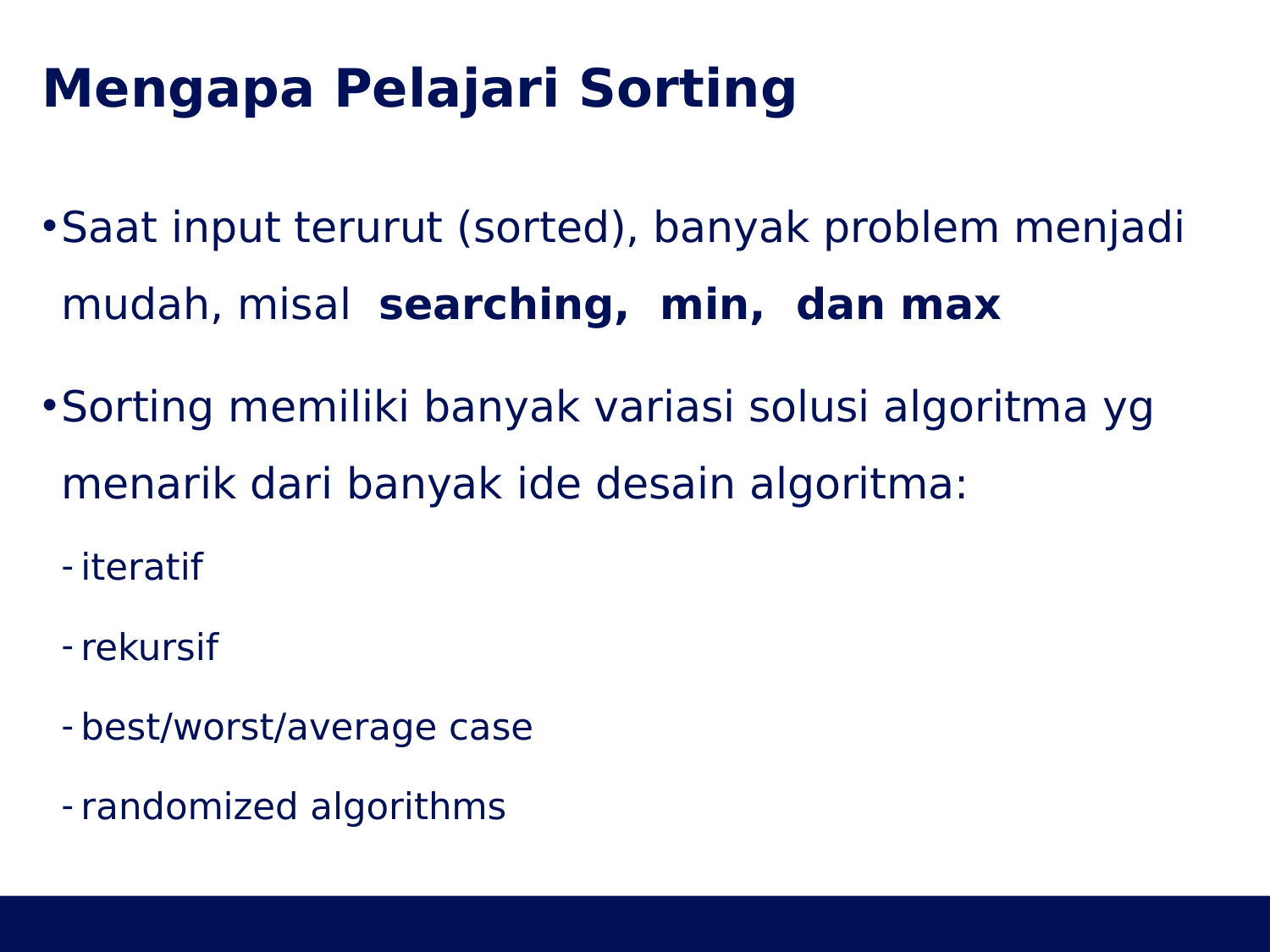

# Mengapa Pelajari Sorting
Saat input terurut (sorted), banyak problem menjadi mudah, misal  searching,  min,  dan max
Sorting memiliki banyak variasi solusi algoritma yg menarik dari banyak ide desain algoritma:
iteratif
rekursif
best/worst/average case
randomized algorithms